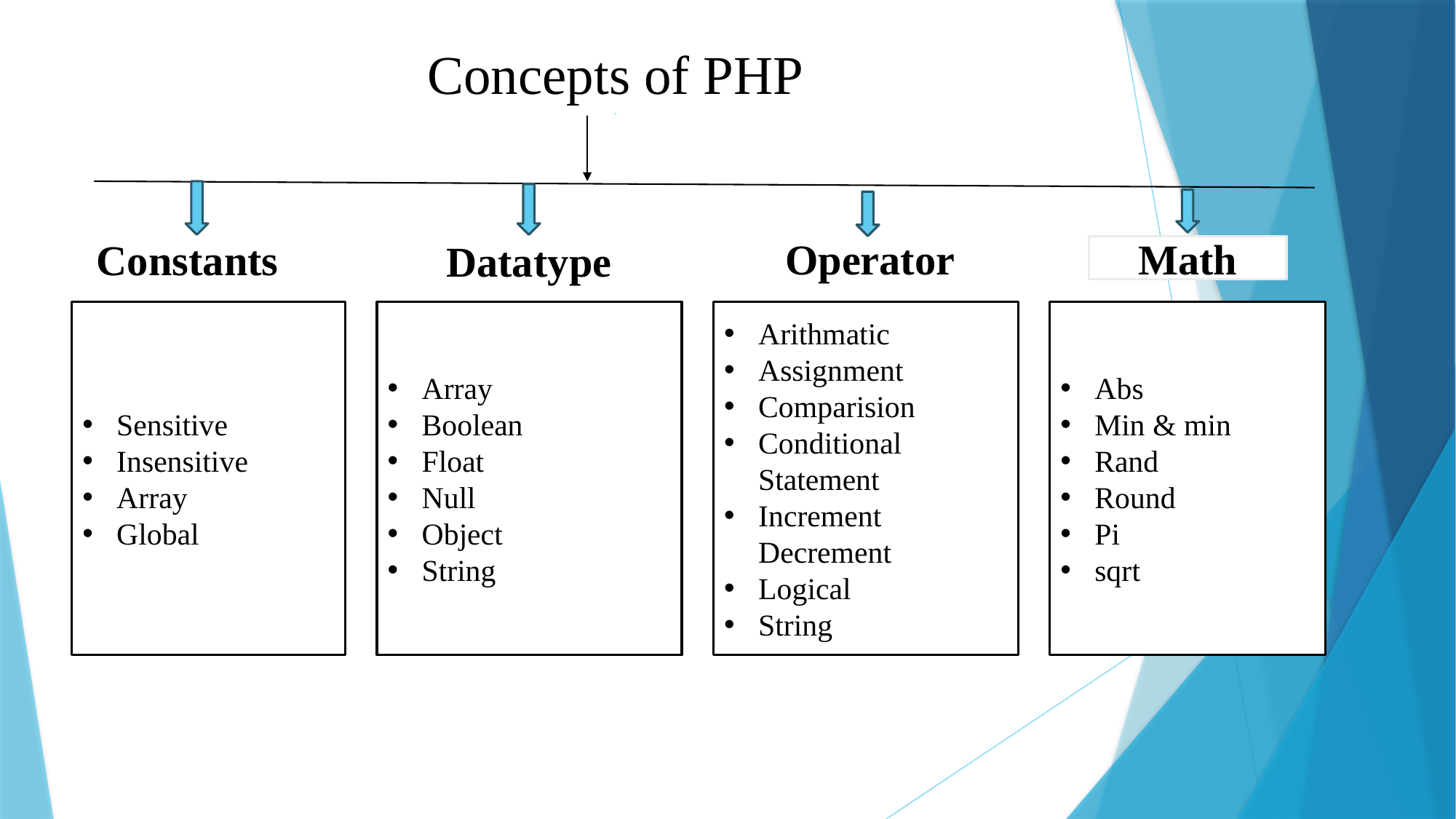

# Concepts of PHP

Operator
Constants
Math
Datatype
Arithmatic
Assignment
Comparision
Conditional Statement
Increment Decrement
Logical
String
Abs
Min & min
Rand
Round
Pi
sqrt
Sensitive
Insensitive
Array
Global
Array
Boolean
Float
Null
Object
String